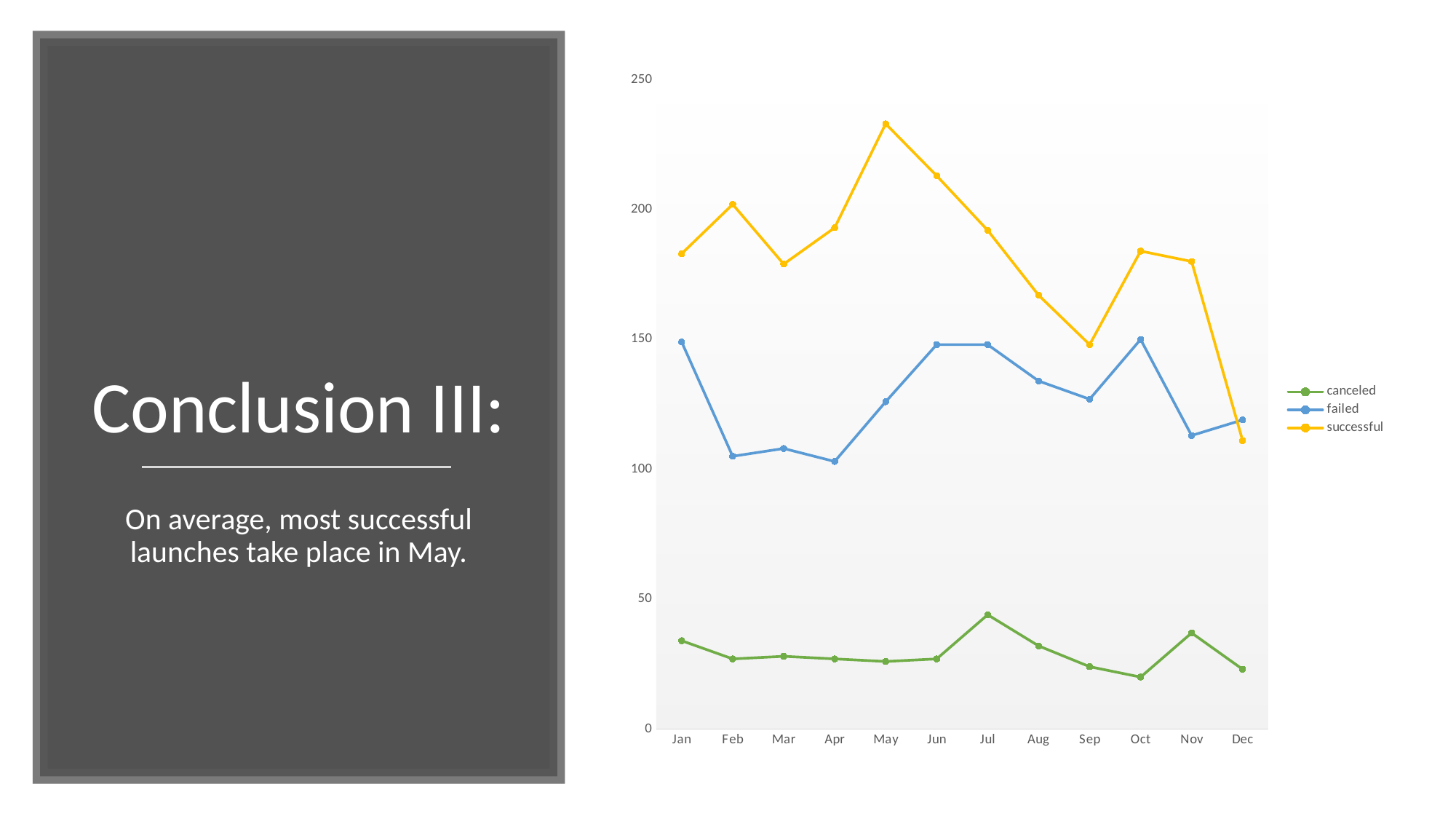

### Chart

| Category | canceled | failed | successful |
|---|---|---|---|
| Jan | 34.0 | 149.0 | 183.0 |
| Feb | 27.0 | 105.0 | 202.0 |
| Mar | 28.0 | 108.0 | 179.0 |
| Apr | 27.0 | 103.0 | 193.0 |
| May | 26.0 | 126.0 | 233.0 |
| Jun | 27.0 | 148.0 | 213.0 |
| Jul | 44.0 | 148.0 | 192.0 |
| Aug | 32.0 | 134.0 | 167.0 |
| Sep | 24.0 | 127.0 | 148.0 |
| Oct | 20.0 | 150.0 | 184.0 |
| Nov | 37.0 | 113.0 | 180.0 |
| Dec | 23.0 | 119.0 | 111.0 |
# Conclusion III:
On average, most successful launches take place in May.